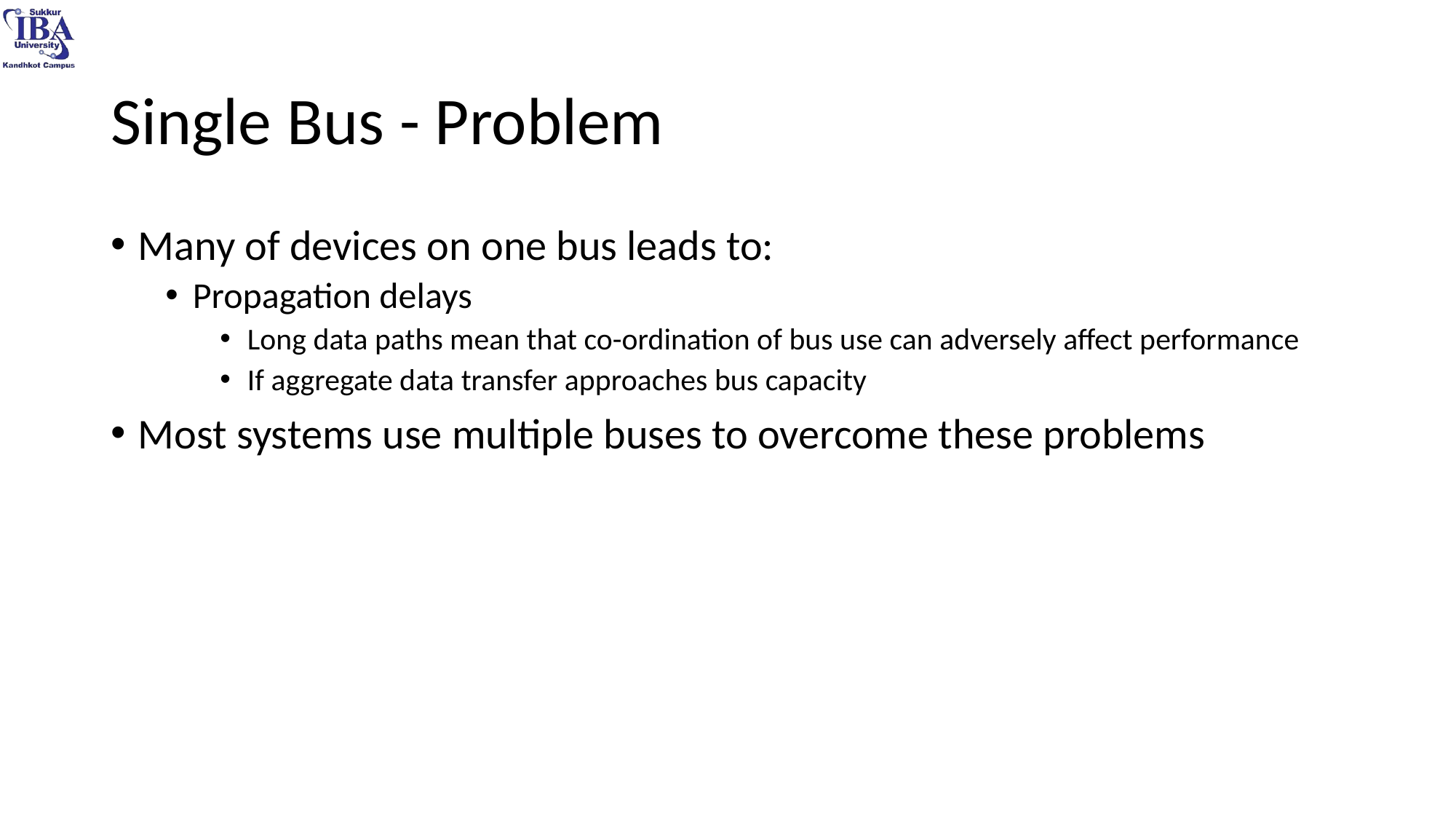

# Single Bus - Problem
Many of devices on one bus leads to:
Propagation delays
Long data paths mean that co-ordination of bus use can adversely affect performance
If aggregate data transfer approaches bus capacity
Most systems use multiple buses to overcome these problems